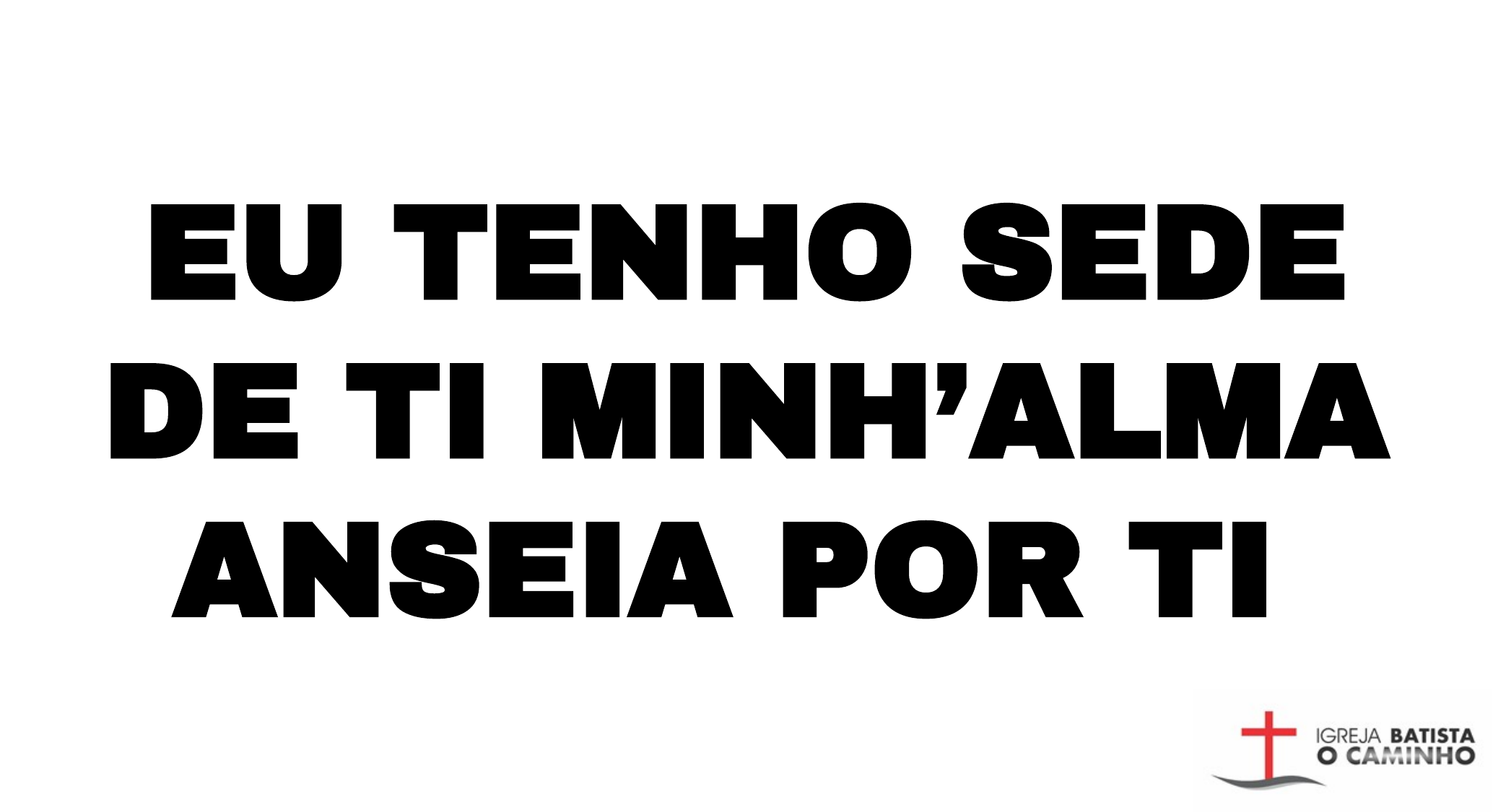

EU TENHO SEDE DE TI MINH’ALMA ANSEIA POR TI